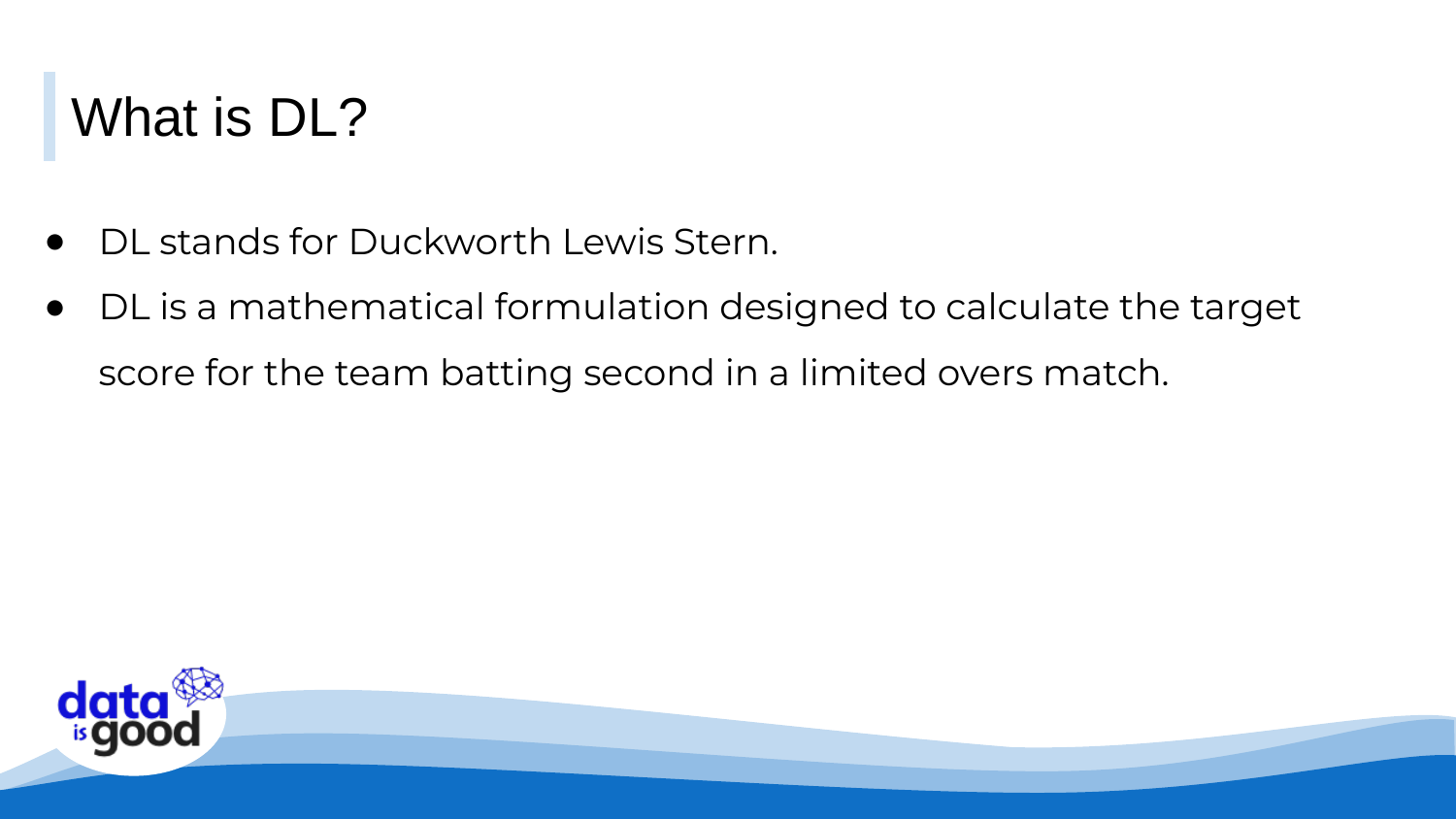

# What is DL?
DL stands for Duckworth Lewis Stern.
DL is a mathematical formulation designed to calculate the target score for the team batting second in a limited overs match.